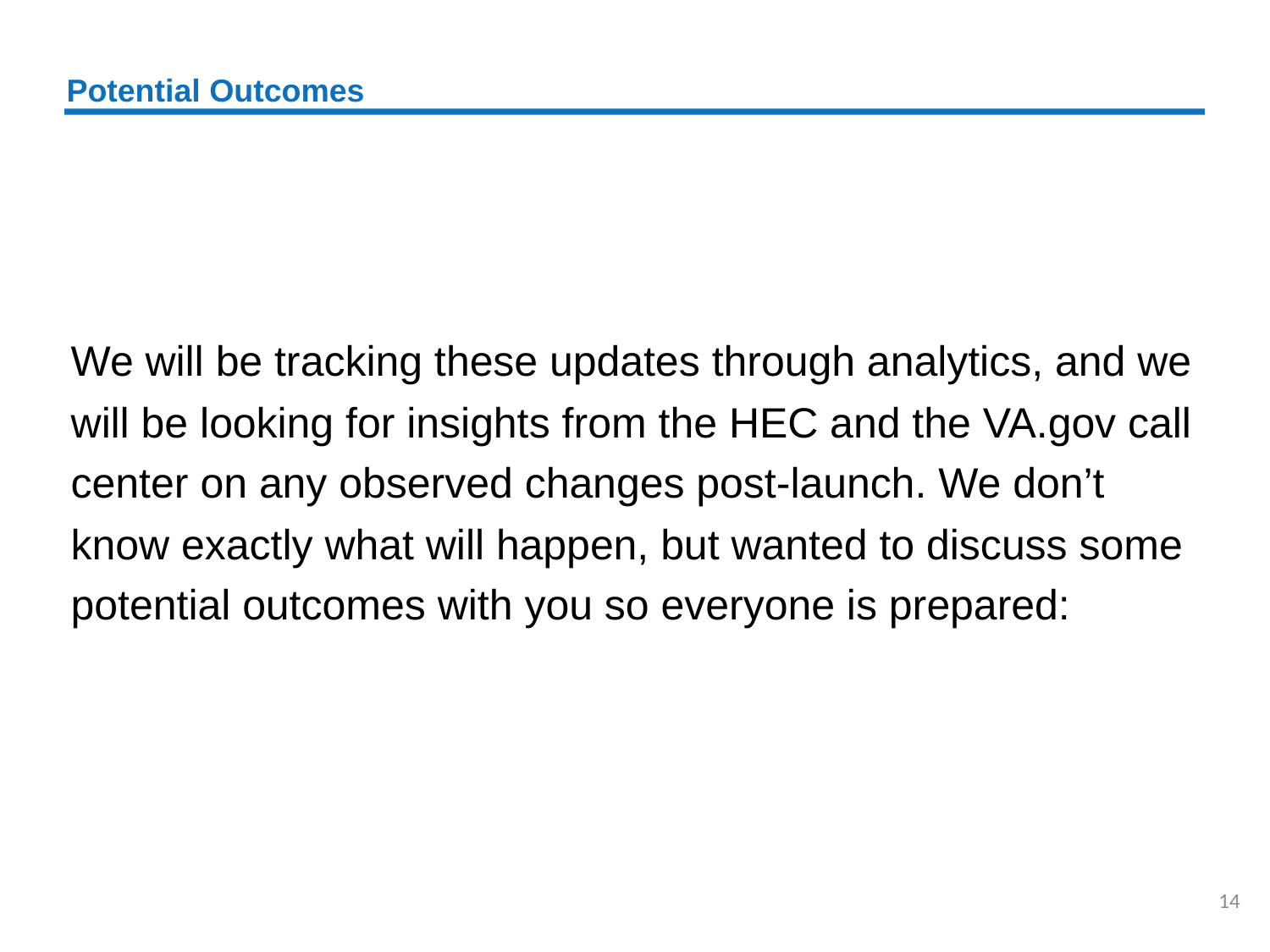

Potential Outcomes

We will be tracking these updates through analytics, and we will be looking for insights from the HEC and the VA.gov call center on any observed changes post-launch. We don’t know exactly what will happen, but wanted to discuss some potential outcomes with you so everyone is prepared:
14